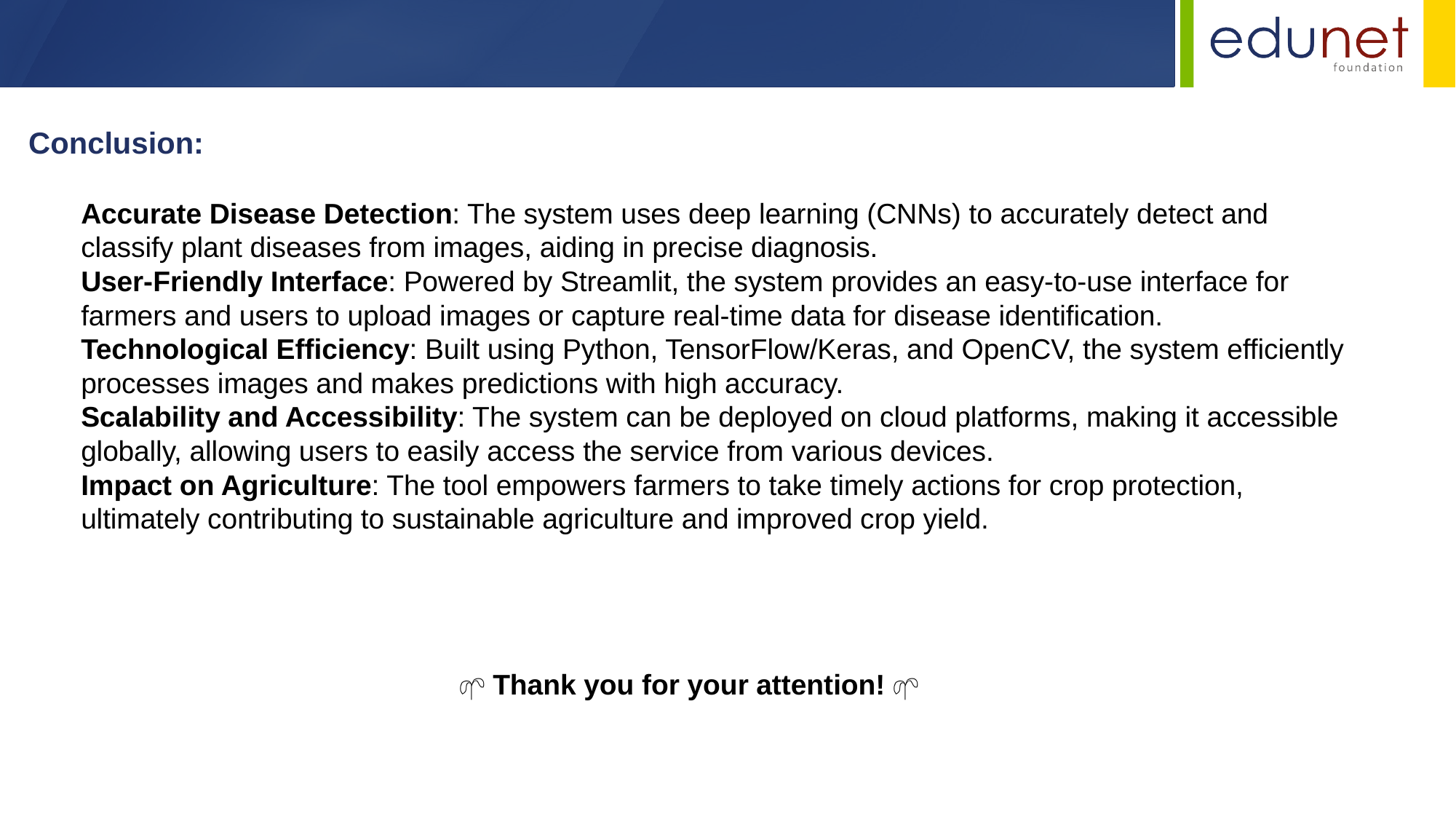

Conclusion:
Accurate Disease Detection: The system uses deep learning (CNNs) to accurately detect and classify plant diseases from images, aiding in precise diagnosis.
User-Friendly Interface: Powered by Streamlit, the system provides an easy-to-use interface for farmers and users to upload images or capture real-time data for disease identification.
Technological Efficiency: Built using Python, TensorFlow/Keras, and OpenCV, the system efficiently processes images and makes predictions with high accuracy.
Scalability and Accessibility: The system can be deployed on cloud platforms, making it accessible globally, allowing users to easily access the service from various devices.
Impact on Agriculture: The tool empowers farmers to take timely actions for crop protection, ultimately contributing to sustainable agriculture and improved crop yield.

🌱 Thank you for your attention! 🌱